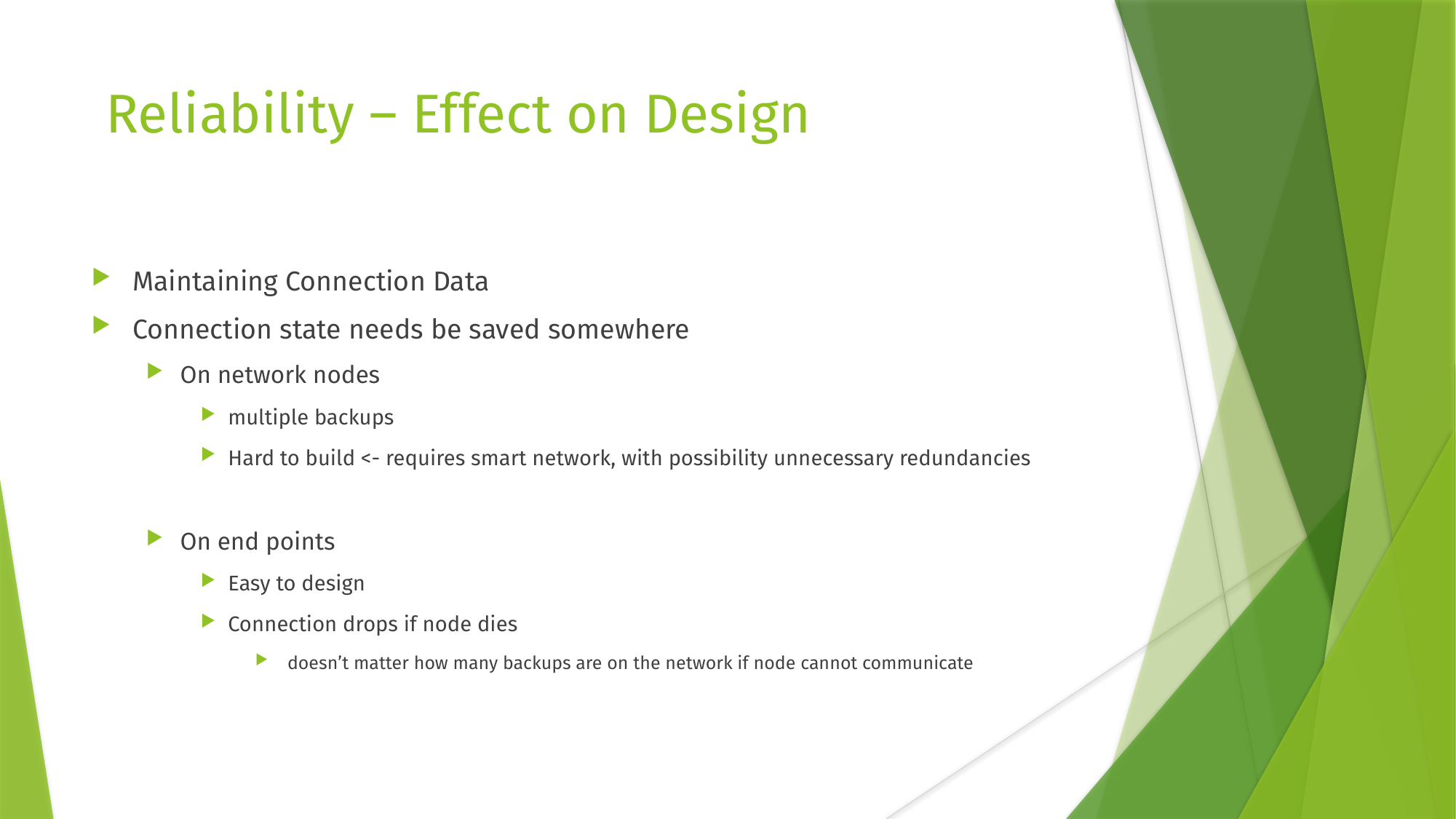

Reliability – Effect on Design
Maintaining Connection Data
Connection state needs be saved somewhere
On network nodes
multiple backups
Hard to build <- requires smart network, with possibility unnecessary redundancies

On end points
Easy to design
Connection drops if node dies
 doesn’t matter how many backups are on the network if node cannot communicate